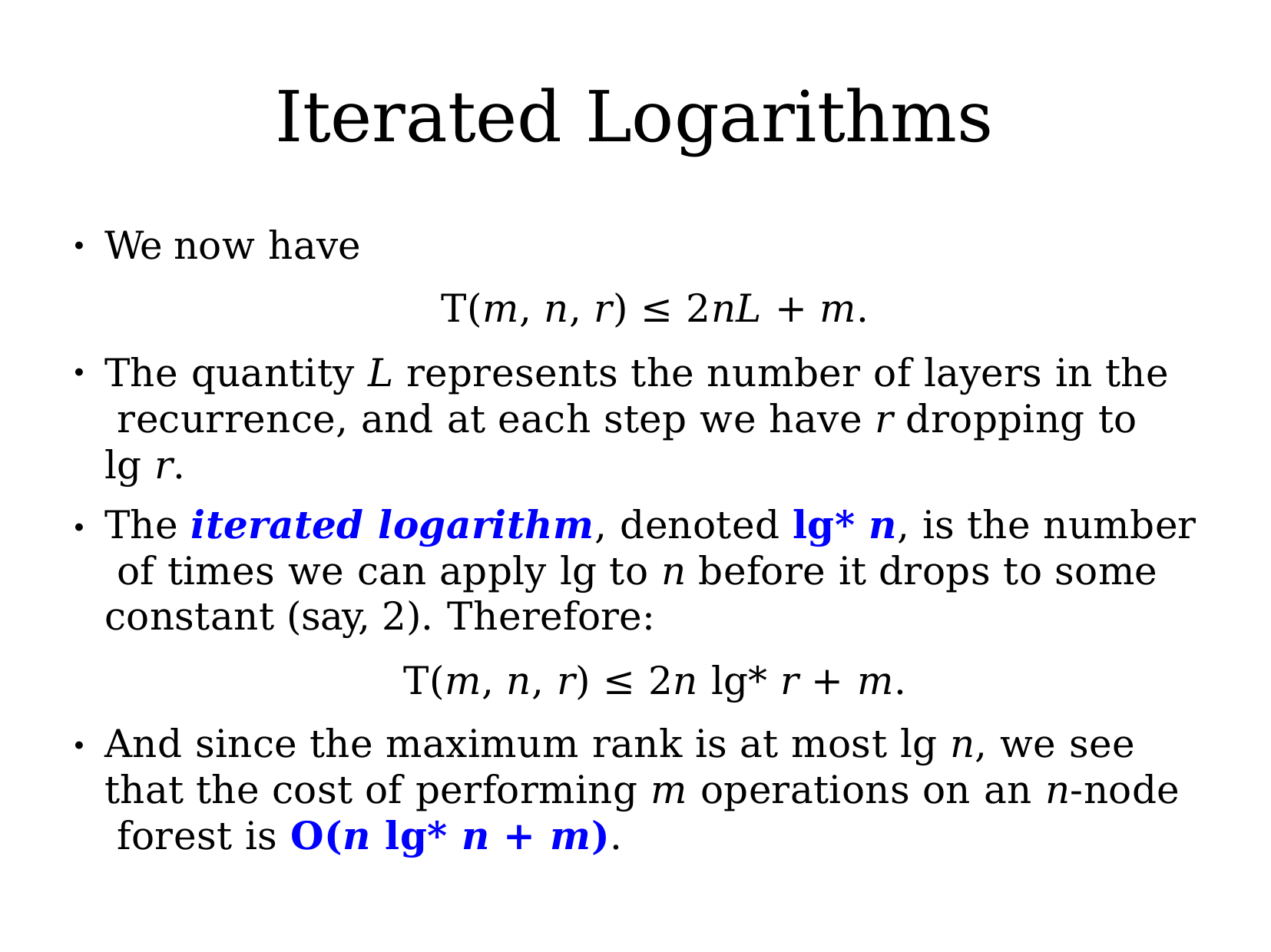

# Iterated Logarithms
We now have
●
T(m, n, r) ≤ 2nL + m.
The quantity L represents the number of layers in the  recurrence, and at each step we have r dropping to  lg r.
The iterated logarithm, denoted lg* n, is the number  of times we can apply lg to n before it drops to some  constant (say, 2). Therefore:
T(m, n, r) ≤ 2n lg* r + m.
And since the maximum rank is at most lg n, we see  that the cost of performing m operations on an n-node  forest is O(n lg* n + m).
●
●
●